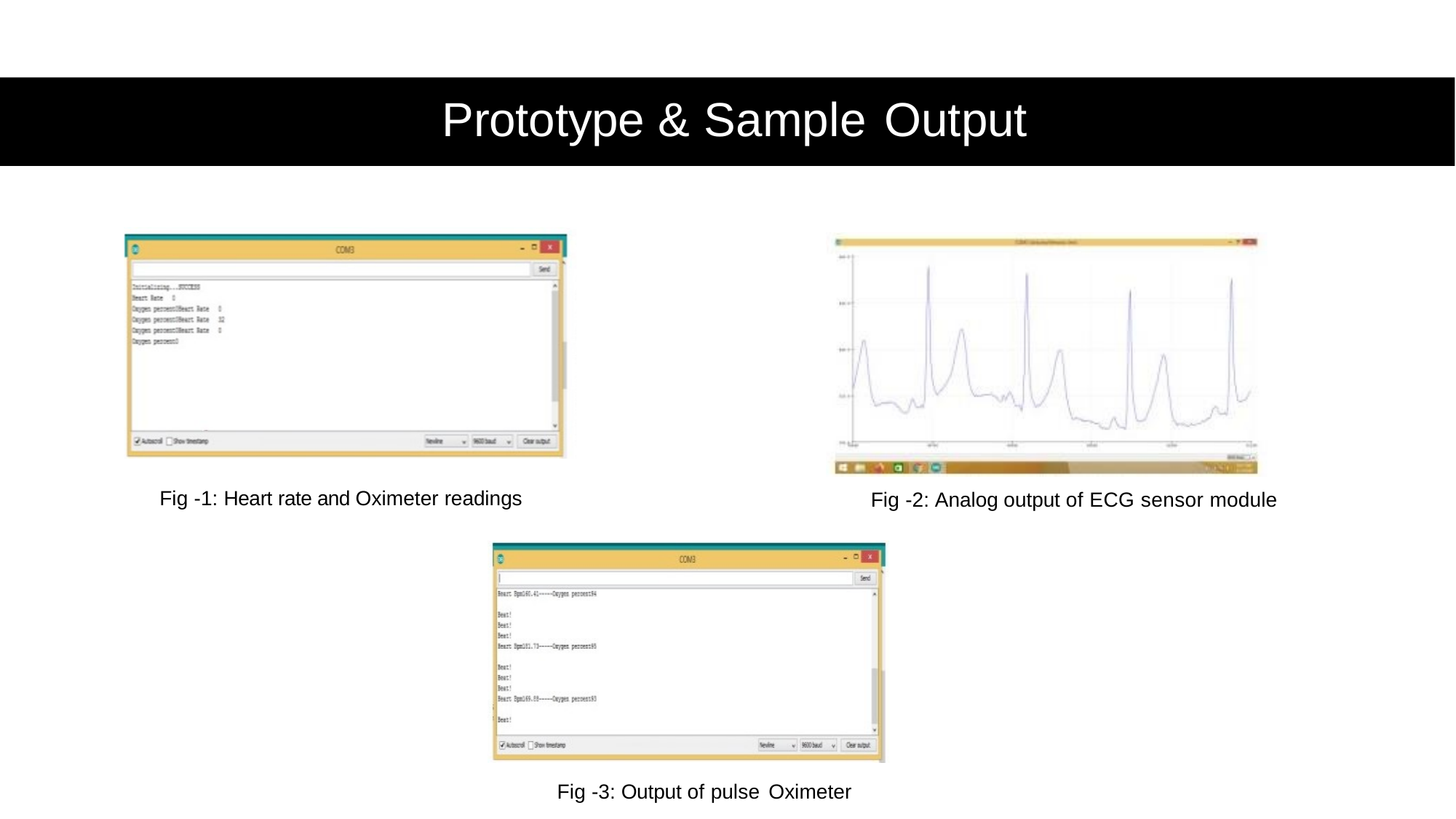

# Prototype & Sample Output

Fig -1: Heart rate and Oximeter readings
Fig -2: Analog output of ECG sensor module

Fig -3: Output of pulse Oximeter